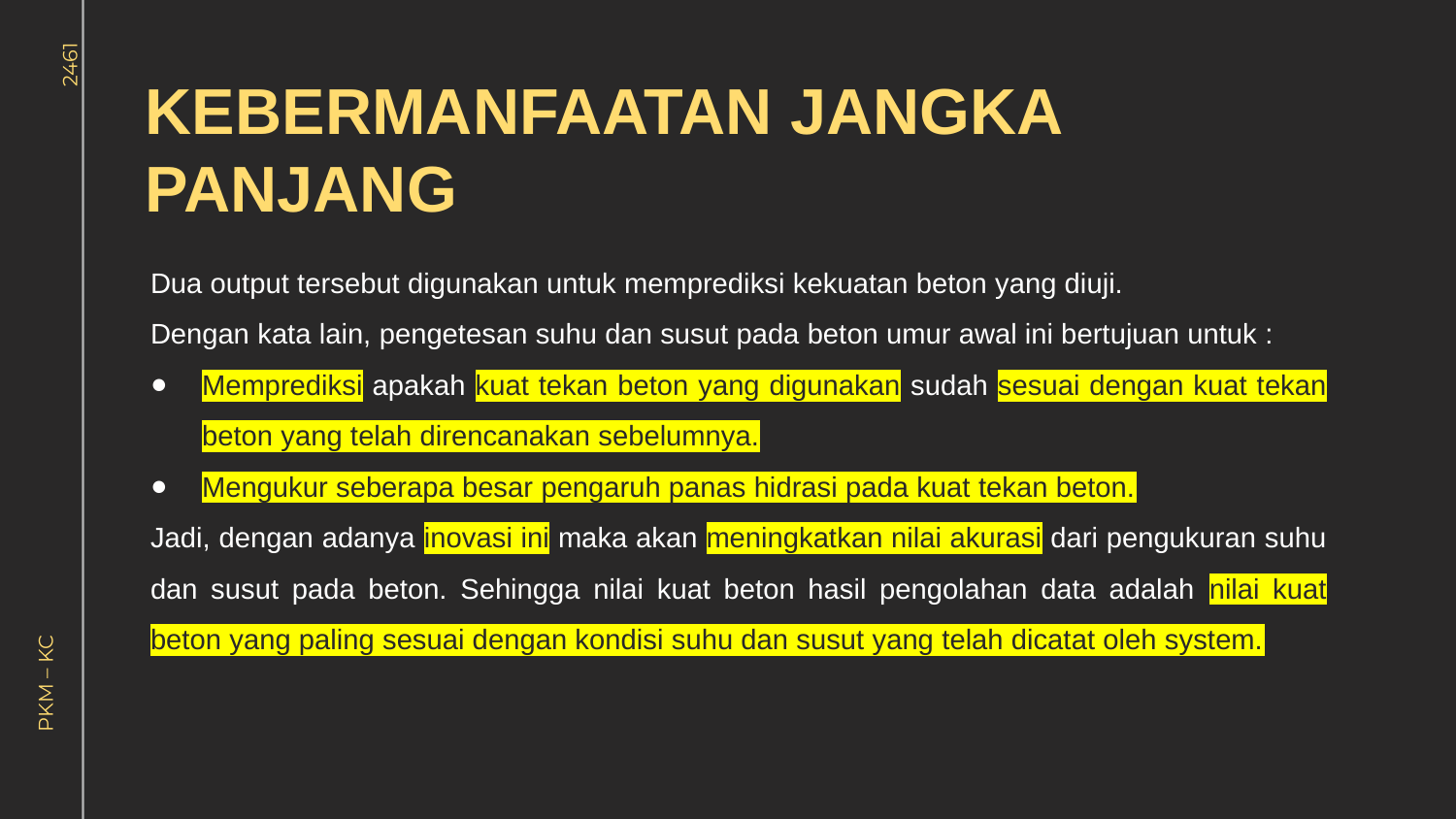

# KEBERMANFAATAN JANGKA PANJANG
Dua output tersebut digunakan untuk memprediksi kekuatan beton yang diuji.
Dengan kata lain, pengetesan suhu dan susut pada beton umur awal ini bertujuan untuk :
Memprediksi apakah kuat tekan beton yang digunakan sudah sesuai dengan kuat tekan beton yang telah direncanakan sebelumnya.
Mengukur seberapa besar pengaruh panas hidrasi pada kuat tekan beton.
Jadi, dengan adanya inovasi ini maka akan meningkatkan nilai akurasi dari pengukuran suhu dan susut pada beton. Sehingga nilai kuat beton hasil pengolahan data adalah nilai kuat beton yang paling sesuai dengan kondisi suhu dan susut yang telah dicatat oleh system.
PKM – KC		               		                     2461